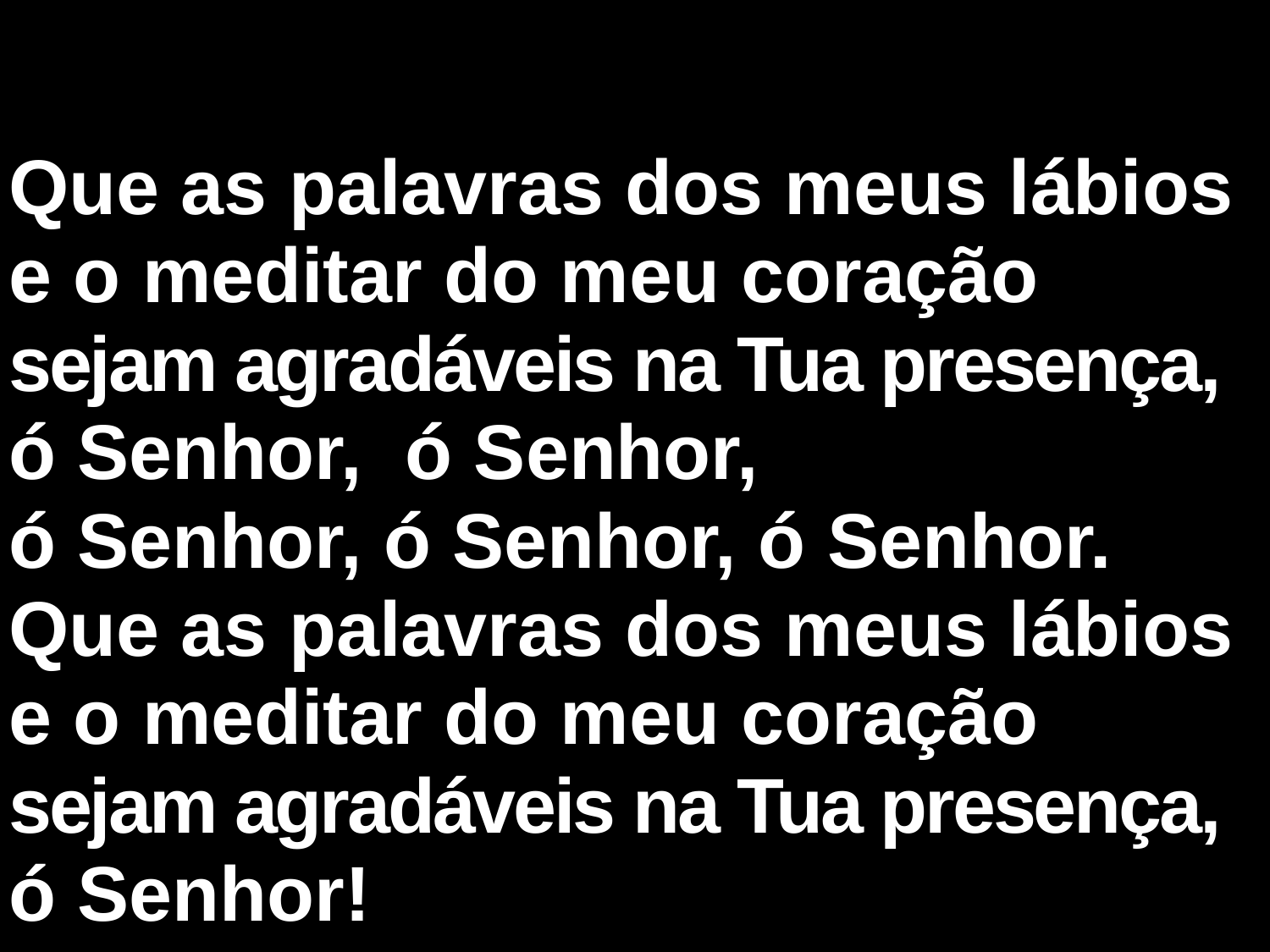

Que as palavras dos meus lábios
e o meditar do meu coração
sejam agradáveis na Tua presença,
ó Senhor,  ó Senhor,
ó Senhor, ó Senhor, ó Senhor.
Que as palavras dos meus lábios
e o meditar do meu coração
sejam agradáveis na Tua presença,
ó Senhor!